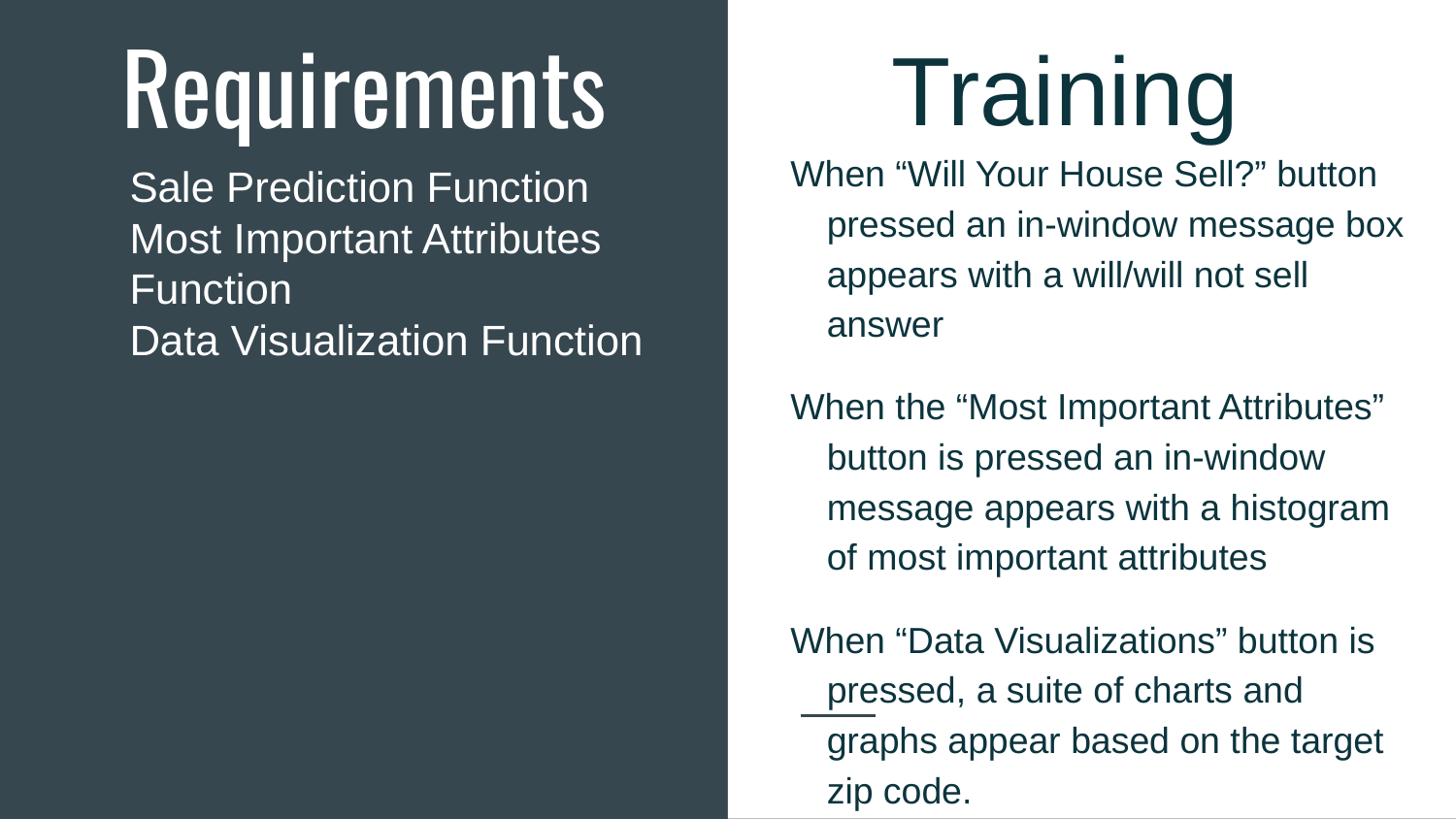

# Requirements
Training
Sale Prediction Function
Most Important Attributes Function
Data Visualization Function
When “Will Your House Sell?” button pressed an in-window message box appears with a will/will not sell answer
When the “Most Important Attributes” button is pressed an in-window message appears with a histogram of most important attributes
When “Data Visualizations” button is pressed, a suite of charts and graphs appear based on the target zip code.